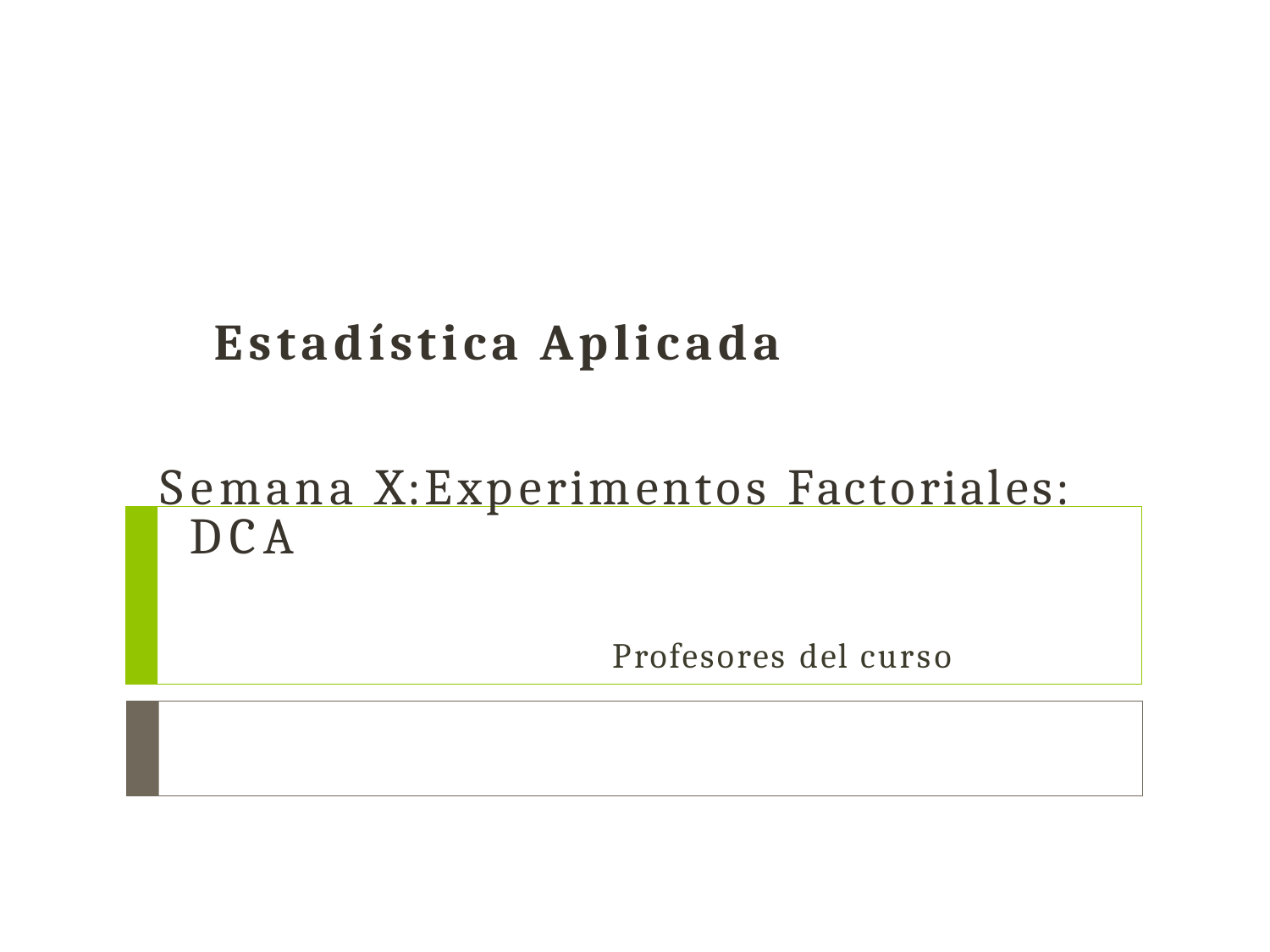

Estadística Aplicada

Semana X:Experimentos Factoriales: DCA

Profesores del curso